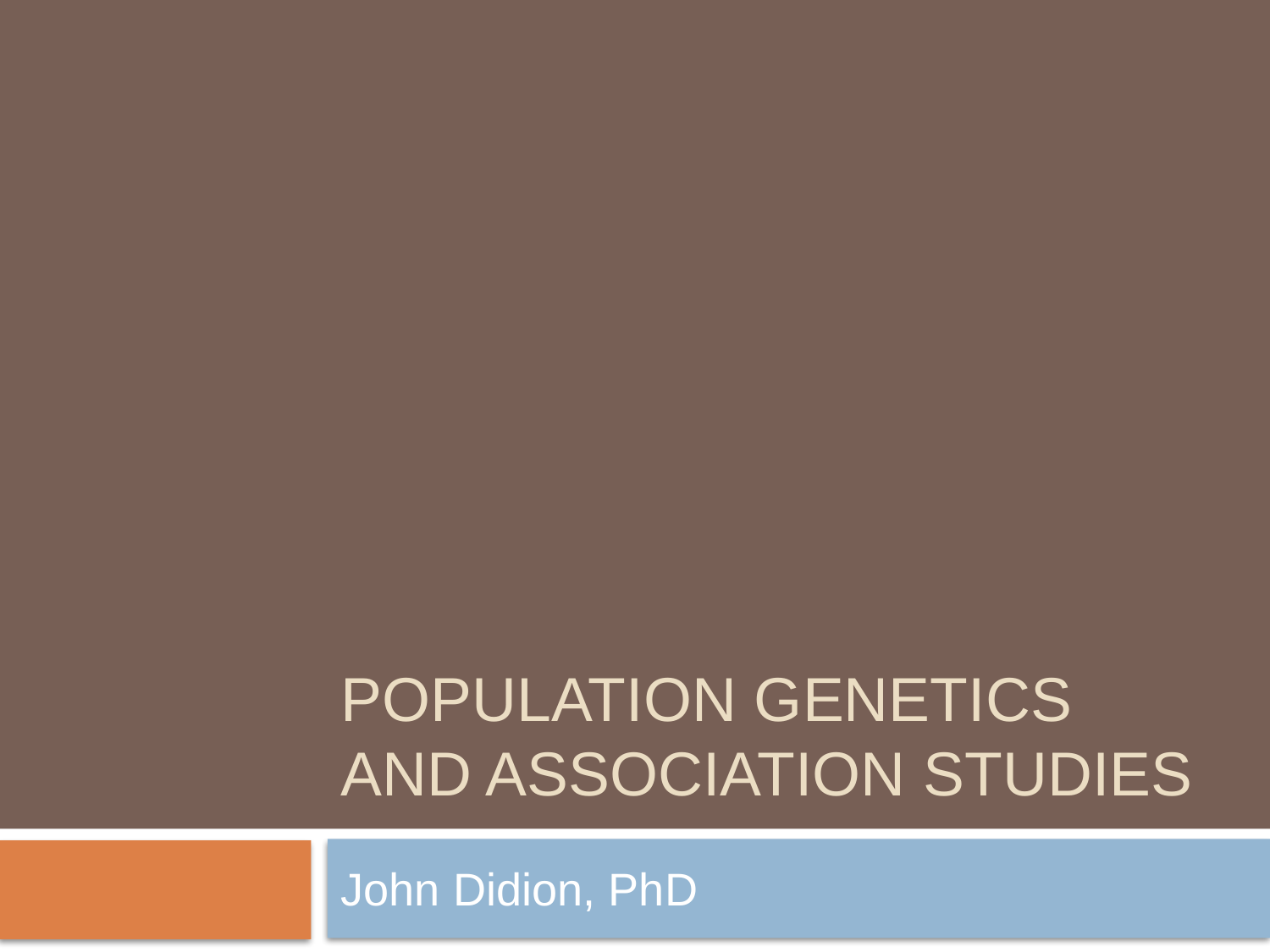

# Population genetics and association studies
John Didion, PhD